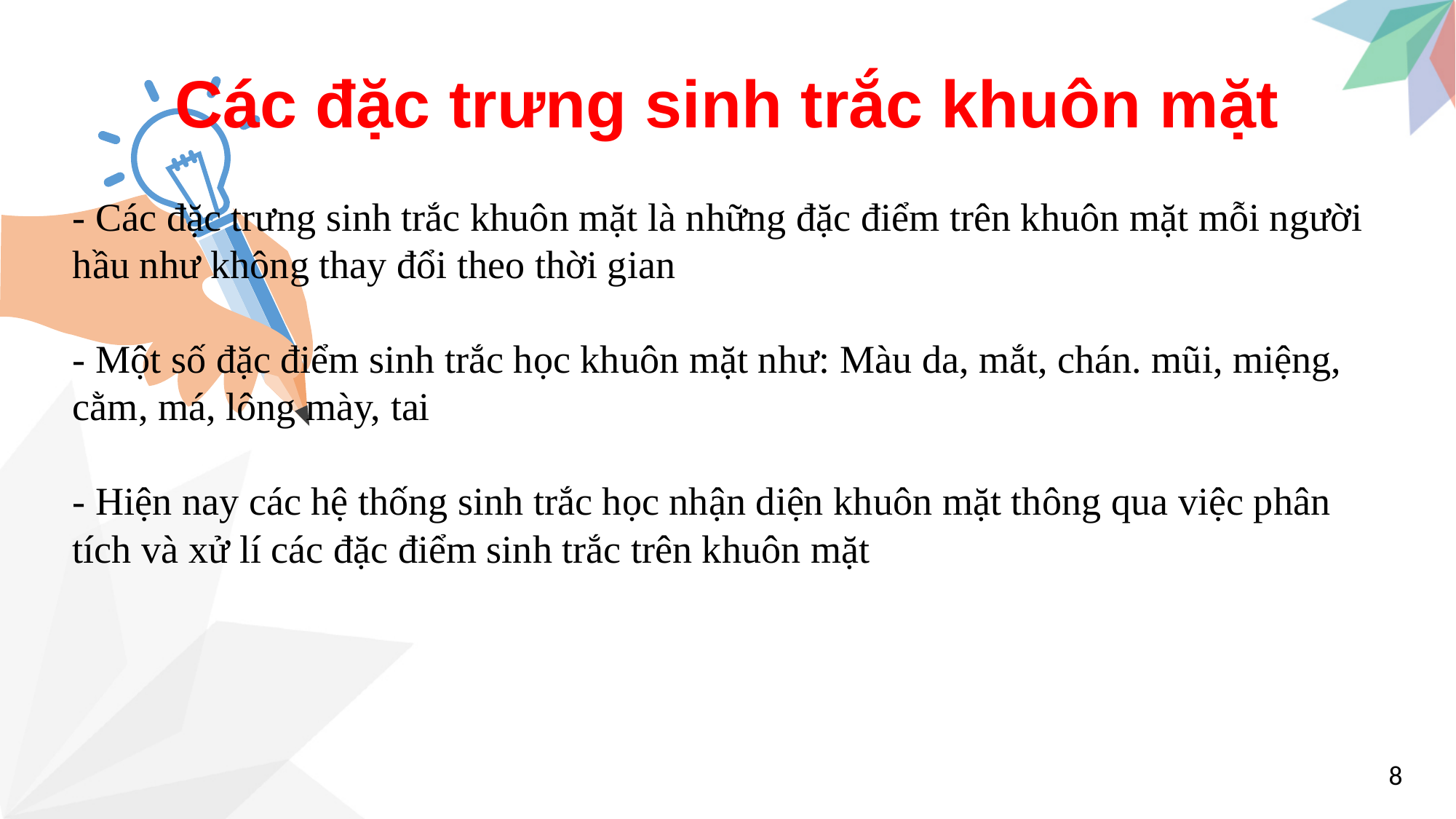

Các đặc trưng sinh trắc khuôn mặt

- Các đặc trưng sinh trắc khuôn mặt là những đặc điểm trên khuôn mặt mỗi người hầu như không thay đổi theo thời gian

- Một số đặc điểm sinh trắc học khuôn mặt như: Màu da, mắt, chán. mũi, miệng, cằm, má, lông mày, tai

- Hiện nay các hệ thống sinh trắc học nhận diện khuôn mặt thông qua việc phân tích và xử lí các đặc điểm sinh trắc trên khuôn mặt

8